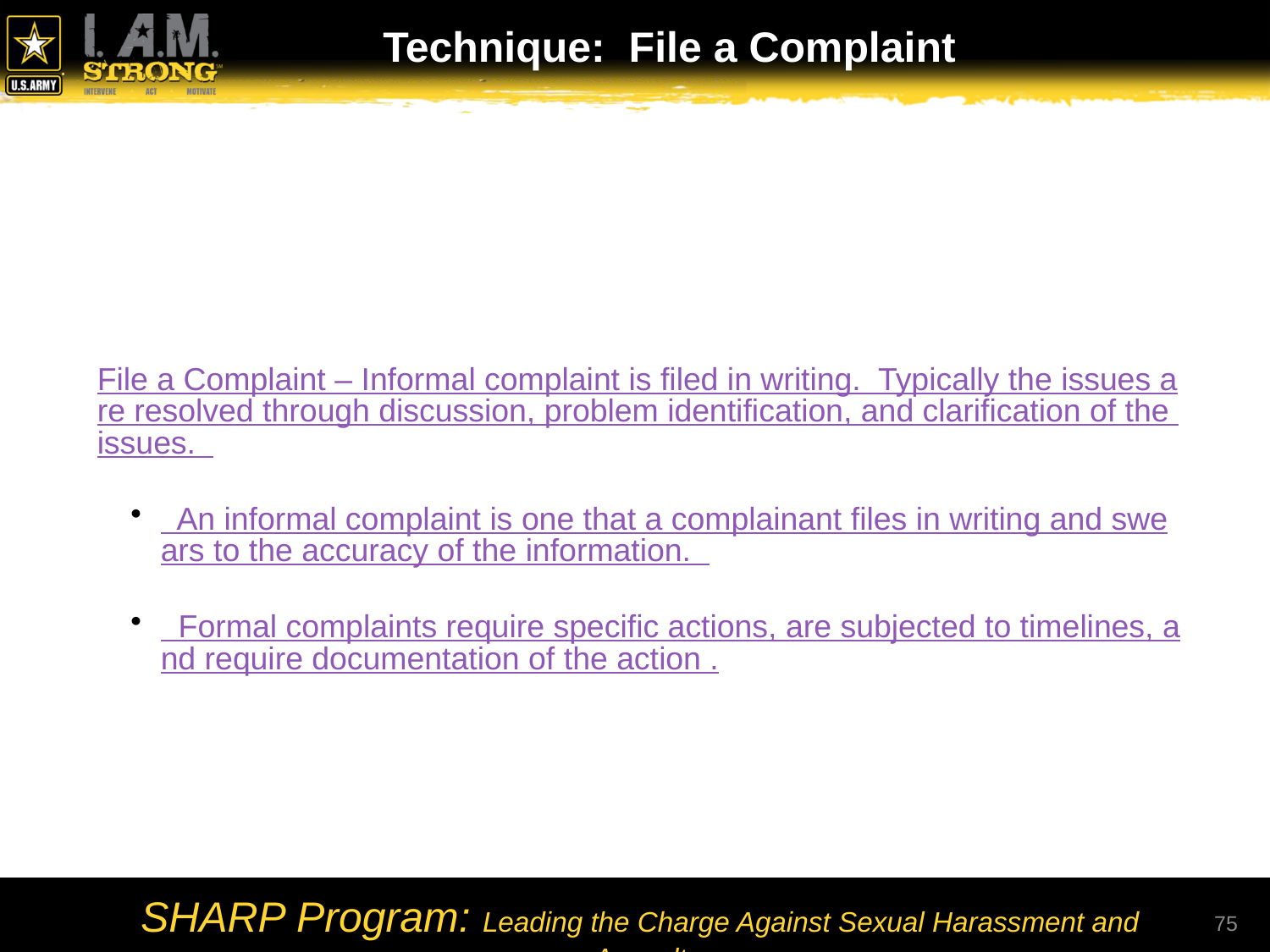

Technique:  File a Complaint
File a Complaint – Informal complaint is filed in writing.  Typically the issues are resolved through discussion, problem identification, and clarification of the issues.

  An informal complaint is one that a complainant files in writing and swears to the accuracy of the information.

  Formal complaints require specific actions, are subjected to timelines, and require documentation of the action .